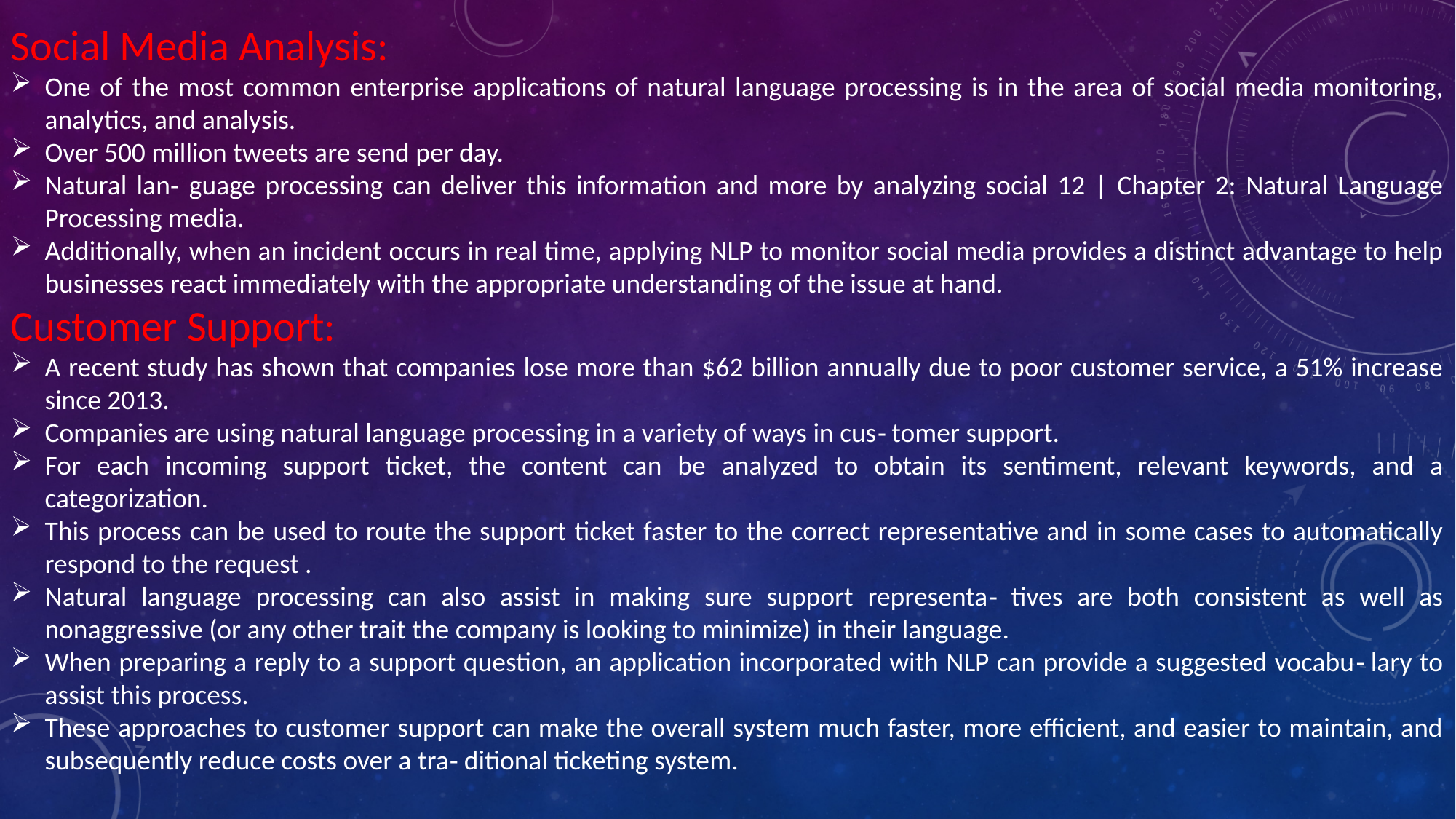

Social Media Analysis:
One of the most common enterprise applications of natural language processing is in the area of social media monitoring, analytics, and analysis.
Over 500 million tweets are send per day.
Natural lan‐ guage processing can deliver this information and more by analyzing social 12 | Chapter 2: Natural Language Processing media.
Additionally, when an incident occurs in real time, applying NLP to monitor social media provides a distinct advantage to help businesses react immediately with the appropriate understanding of the issue at hand.
Customer Support:
A recent study has shown that companies lose more than $62 billion annually due to poor customer service, a 51% increase since 2013.
Companies are using natural language processing in a variety of ways in cus‐ tomer support.
For each incoming support ticket, the content can be analyzed to obtain its sentiment, relevant keywords, and a categorization.
This process can be used to route the support ticket faster to the correct representative and in some cases to automatically respond to the request .
Natural language processing can also assist in making sure support representa‐ tives are both consistent as well as nonaggressive (or any other trait the company is looking to minimize) in their language.
When preparing a reply to a support question, an application incorporated with NLP can provide a suggested vocabu‐ lary to assist this process.
These approaches to customer support can make the overall system much faster, more efficient, and easier to maintain, and subsequently reduce costs over a tra‐ ditional ticketing system.